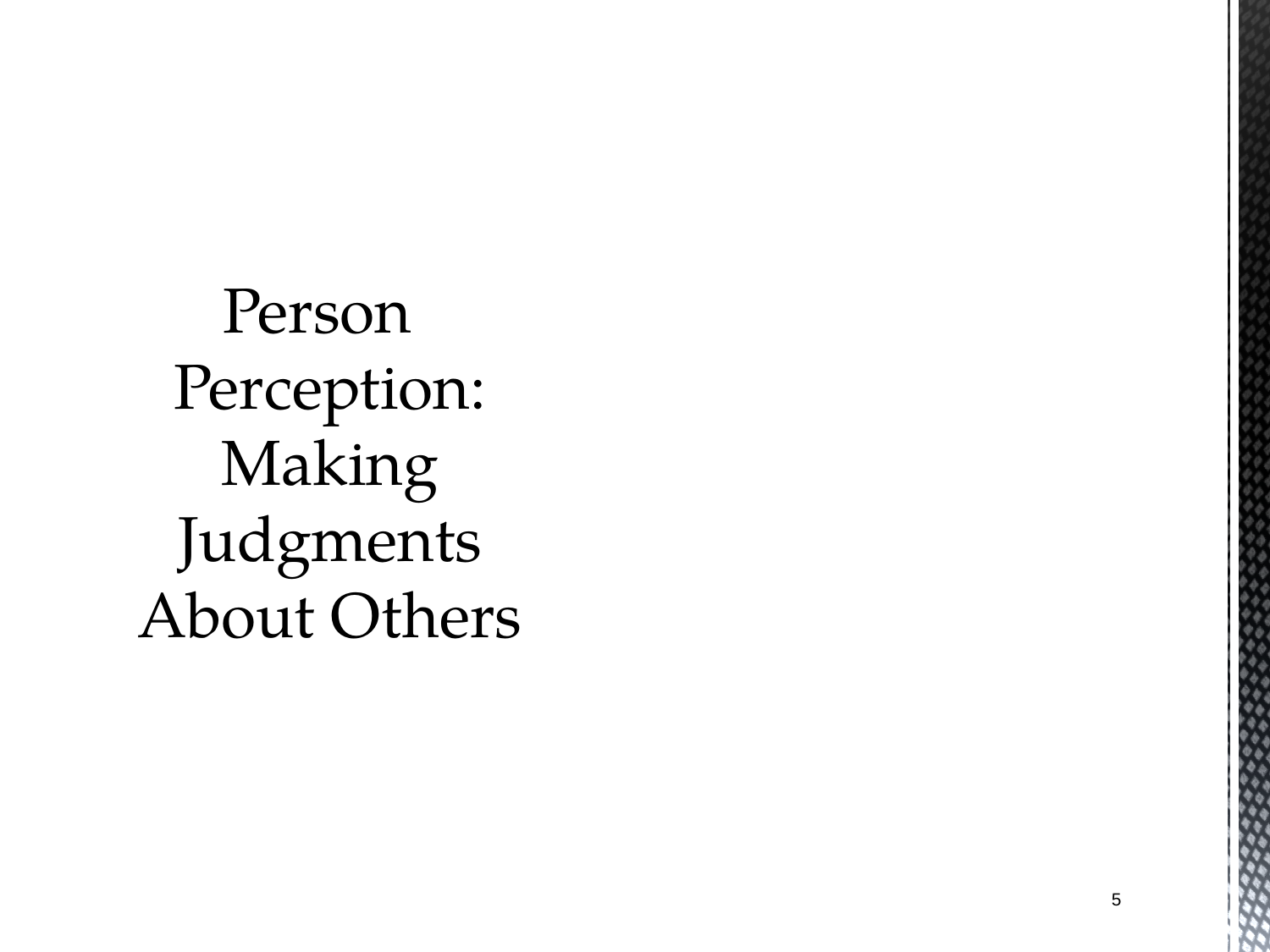

Person Perception: Making Judgments About Others

5